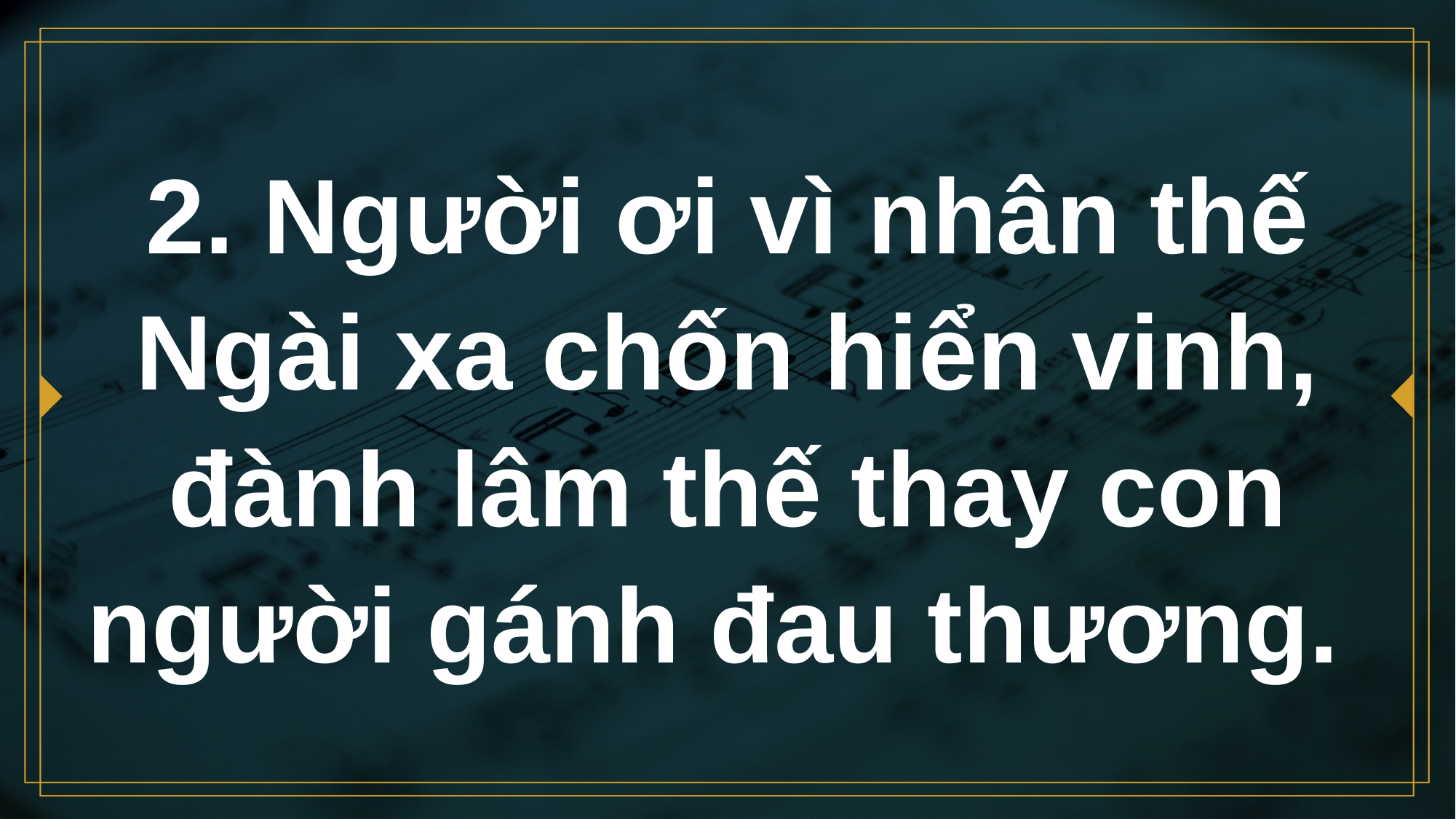

# 2. Người ơi vì nhân thế Ngài xa chốn hiển vinh, đành lâm thế thay con người gánh đau thương.